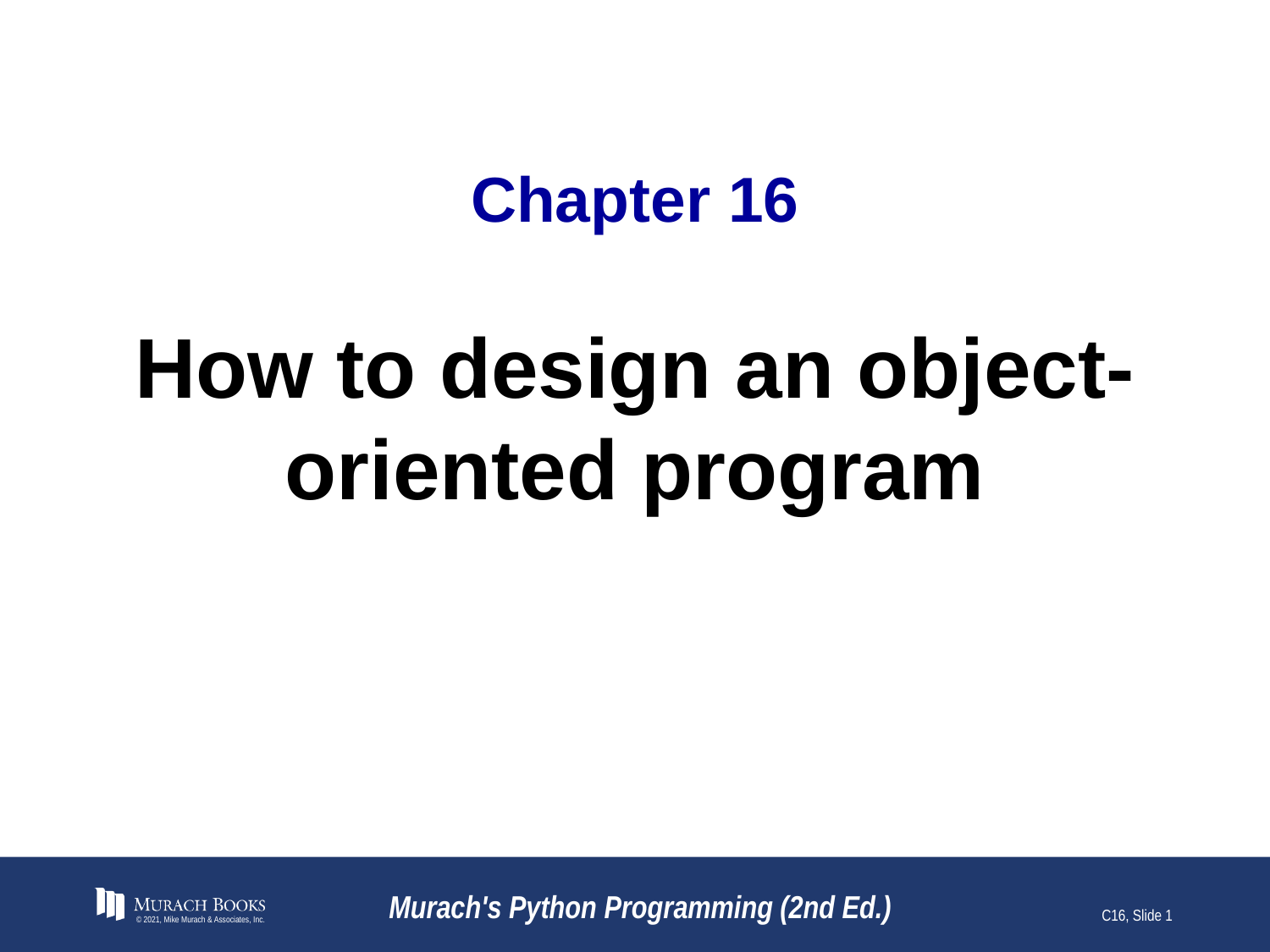

# Chapter 16
How to design an object-oriented program

© 2021, Mike Murach & Associates, Inc.
Murach's Python Programming (2nd Ed.)

C16, Slide 1